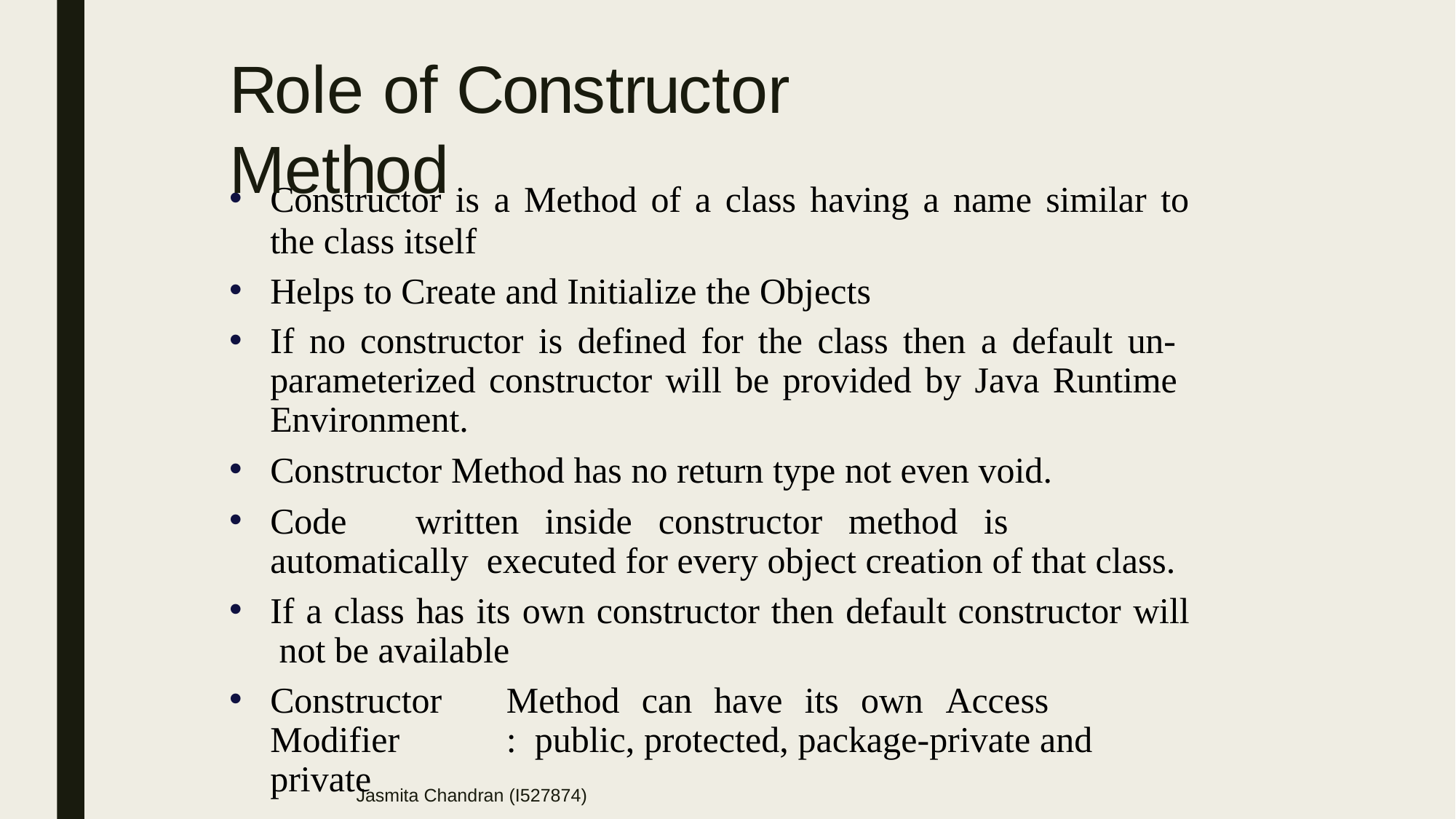

# Role of Constructor Method
Constructor is a Method of a class having a name similar to
the class itself
Helps to Create and Initialize the Objects
If no constructor is defined for the class then a default un-  parameterized constructor will be provided by Java Runtime  Environment.
Constructor Method has no return type not even void.
Code	written	inside	constructor	method	is	automatically  executed for every object creation of that class.
If a class has its own constructor then default constructor will  not be available
Constructor	Method	can	have	its	own	Access	Modifier	:  public, protected, package-private and private
Jasmita Chandran (I527874)